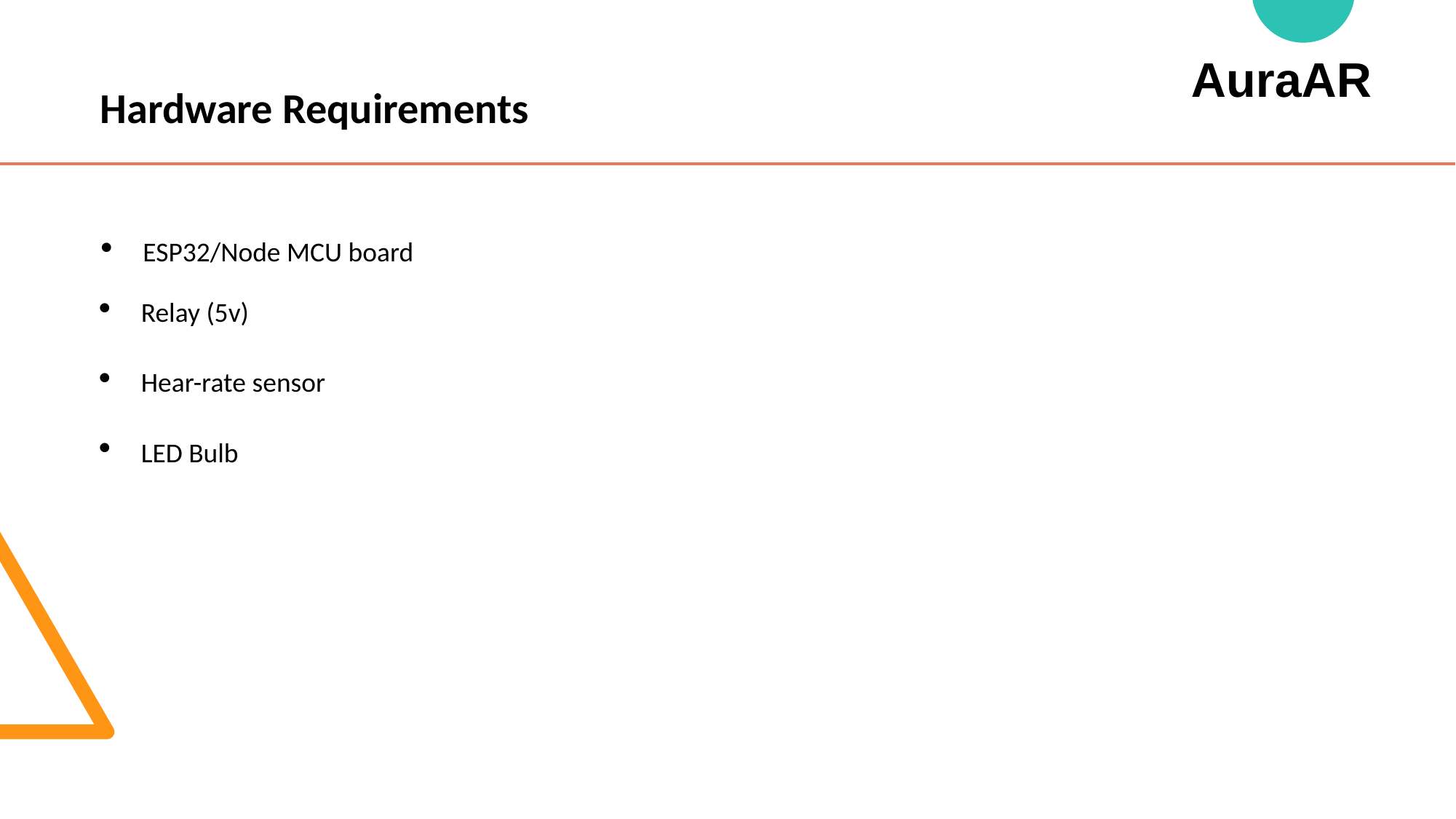

AuraAR
Hardware Requirements
ESP32/Node MCU board

Relay (5v)

Hear-rate sensor

LED Bulb